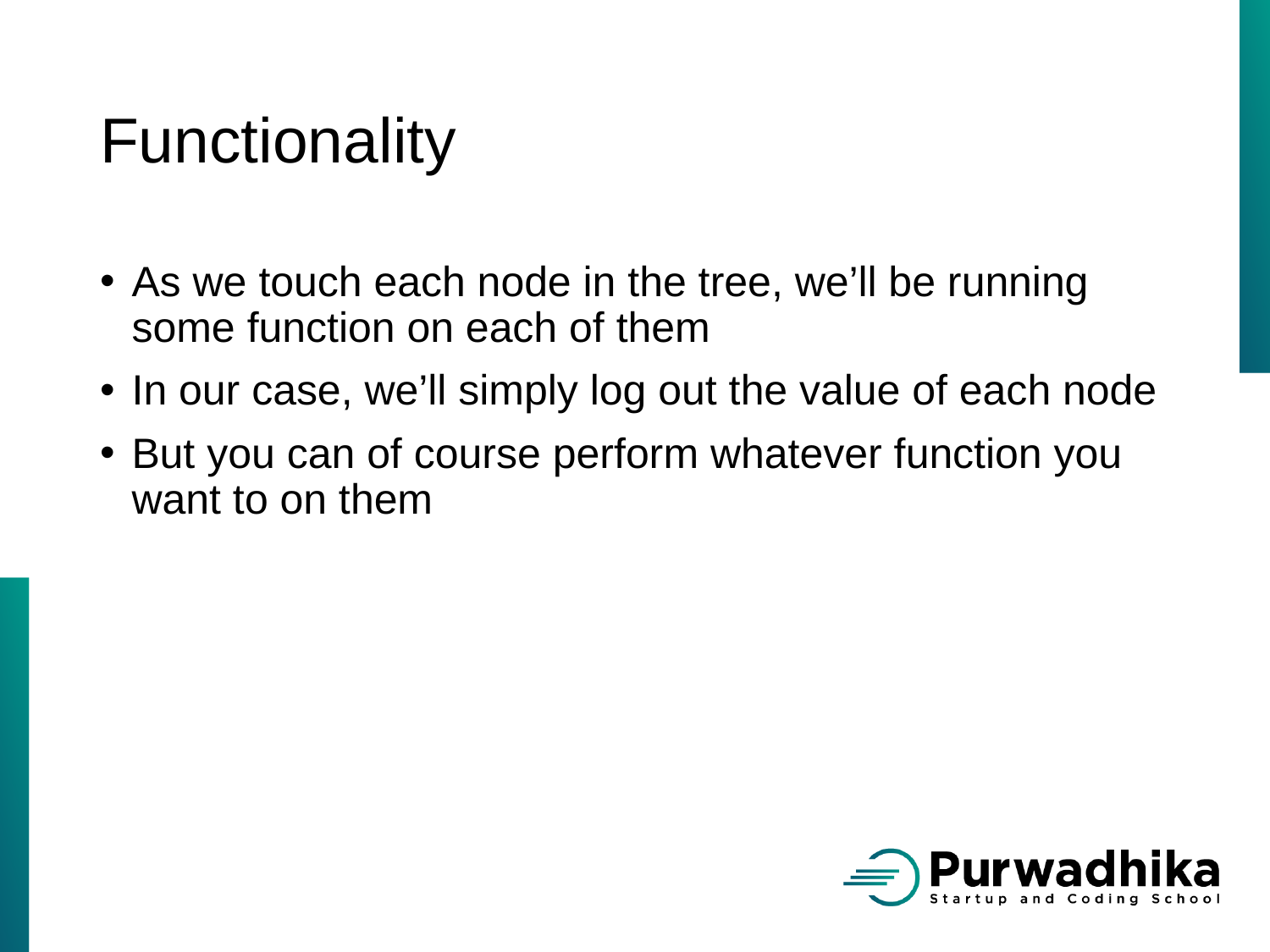

# Functionality
As we touch each node in the tree, we’ll be running some function on each of them
In our case, we’ll simply log out the value of each node
But you can of course perform whatever function you want to on them